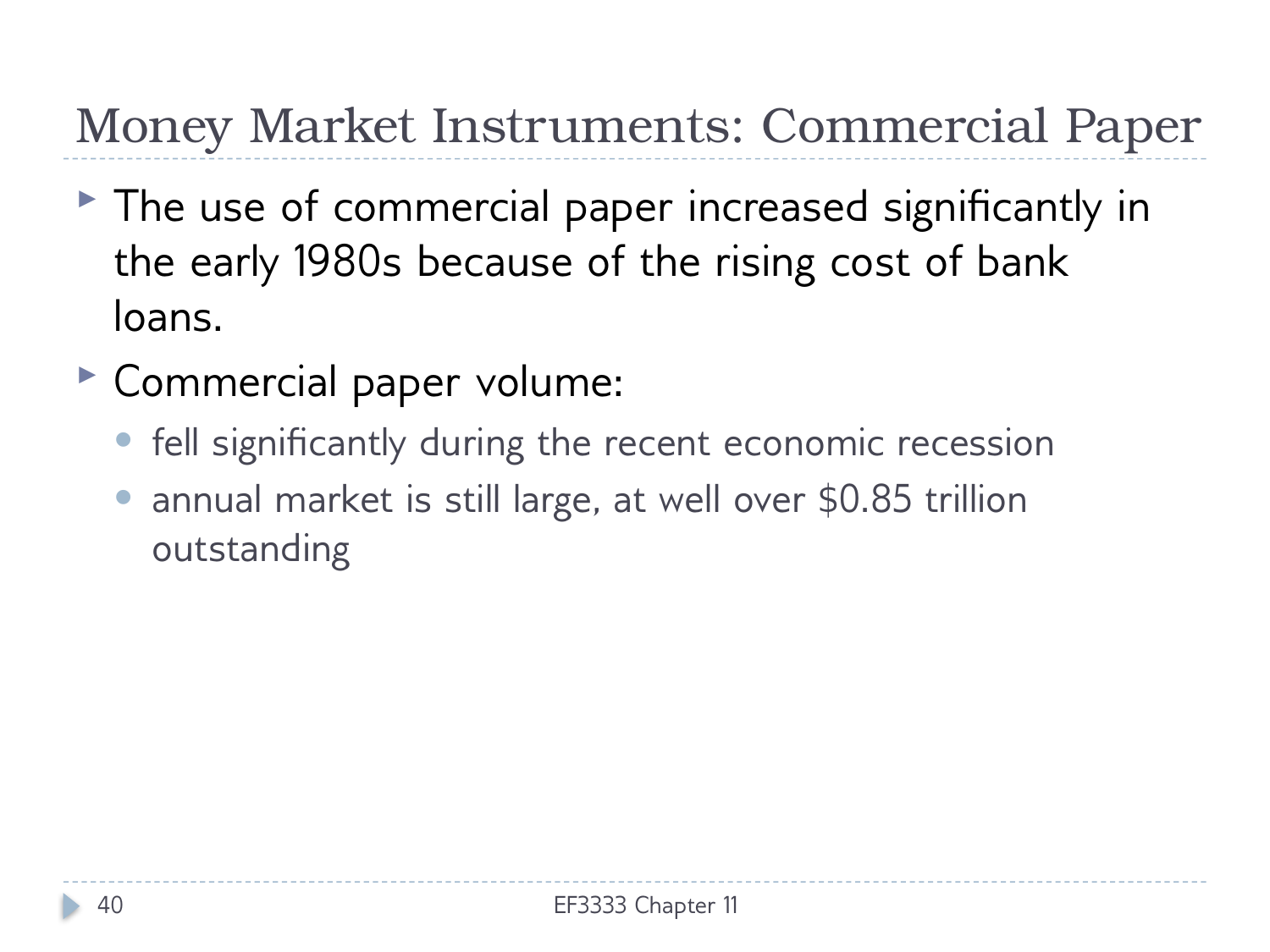

# Money Market Instruments: Commercial Paper
The use of commercial paper increased significantly in the early 1980s because of the rising cost of bank loans.
Commercial paper volume:
fell significantly during the recent economic recession
annual market is still large, at well over $0.85 trillion outstanding
40
EF3333 Chapter 11